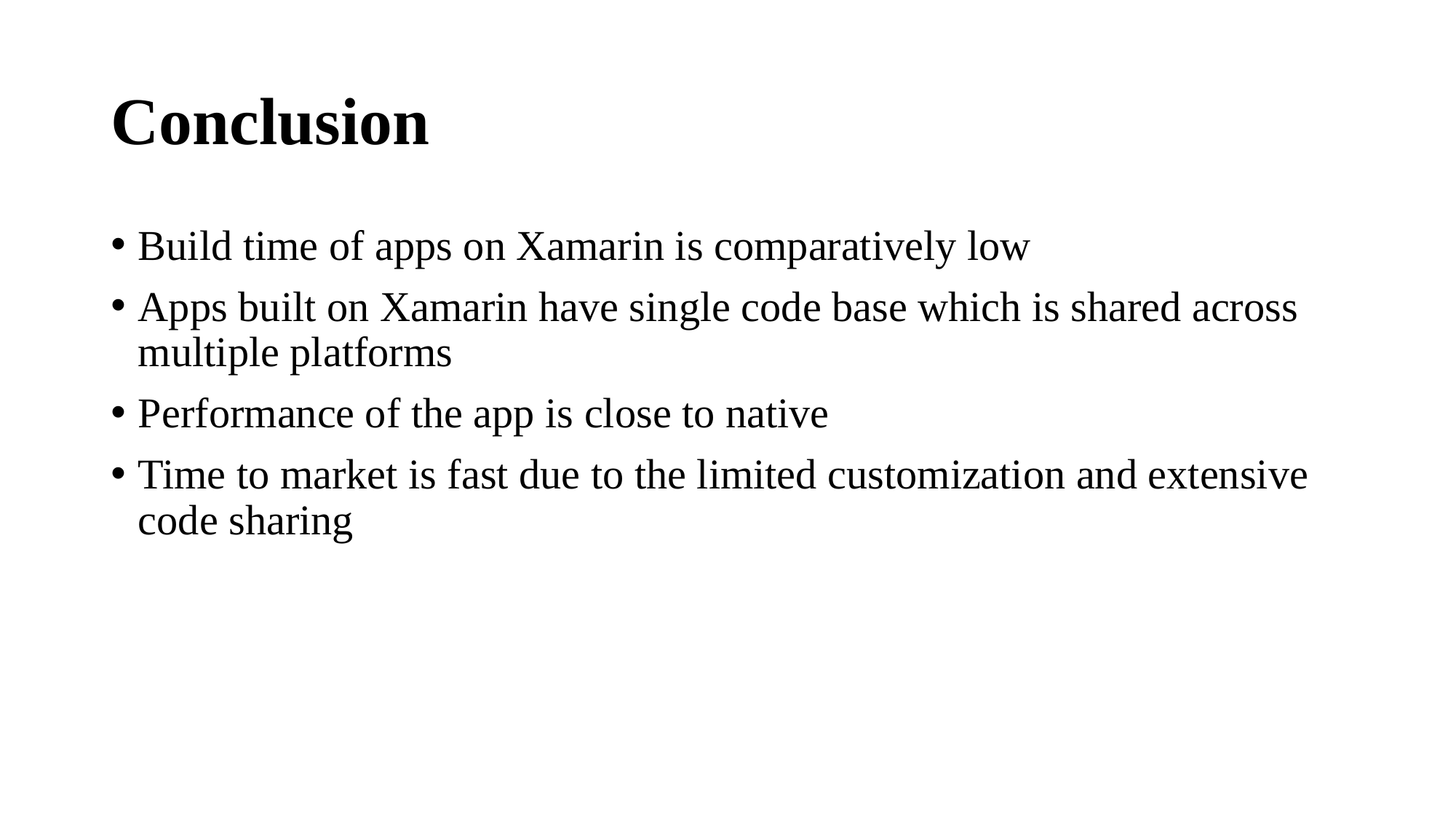

# Conclusion
Build time of apps on Xamarin is comparatively low
Apps built on Xamarin have single code base which is shared across multiple platforms
Performance of the app is close to native
Time to market is fast due to the limited customization and extensive code sharing